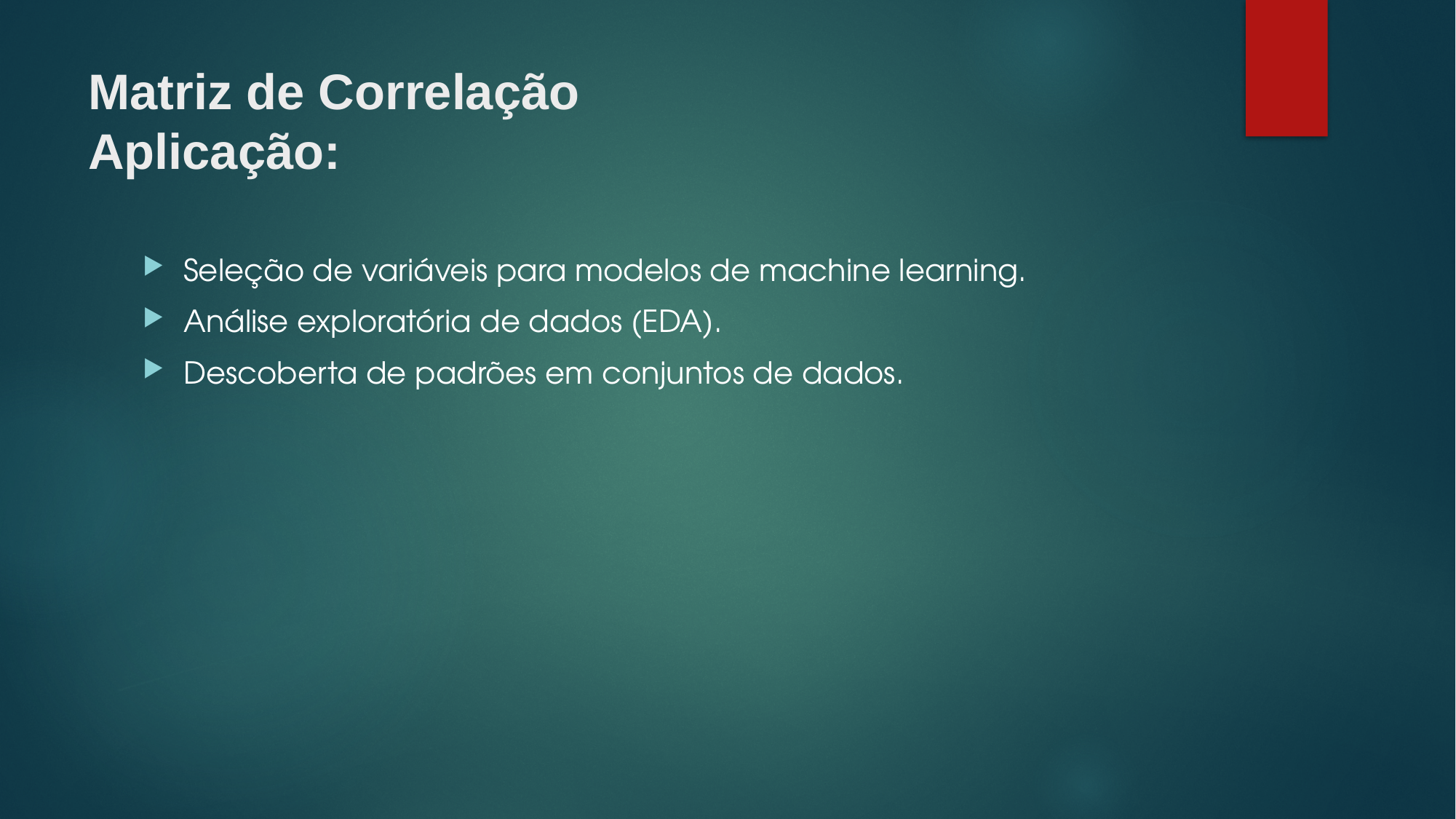

# Matriz de Correlação Aplicação:
Seleção de variáveis para modelos de machine learning.
Análise exploratória de dados (EDA).
Descoberta de padrões em conjuntos de dados.